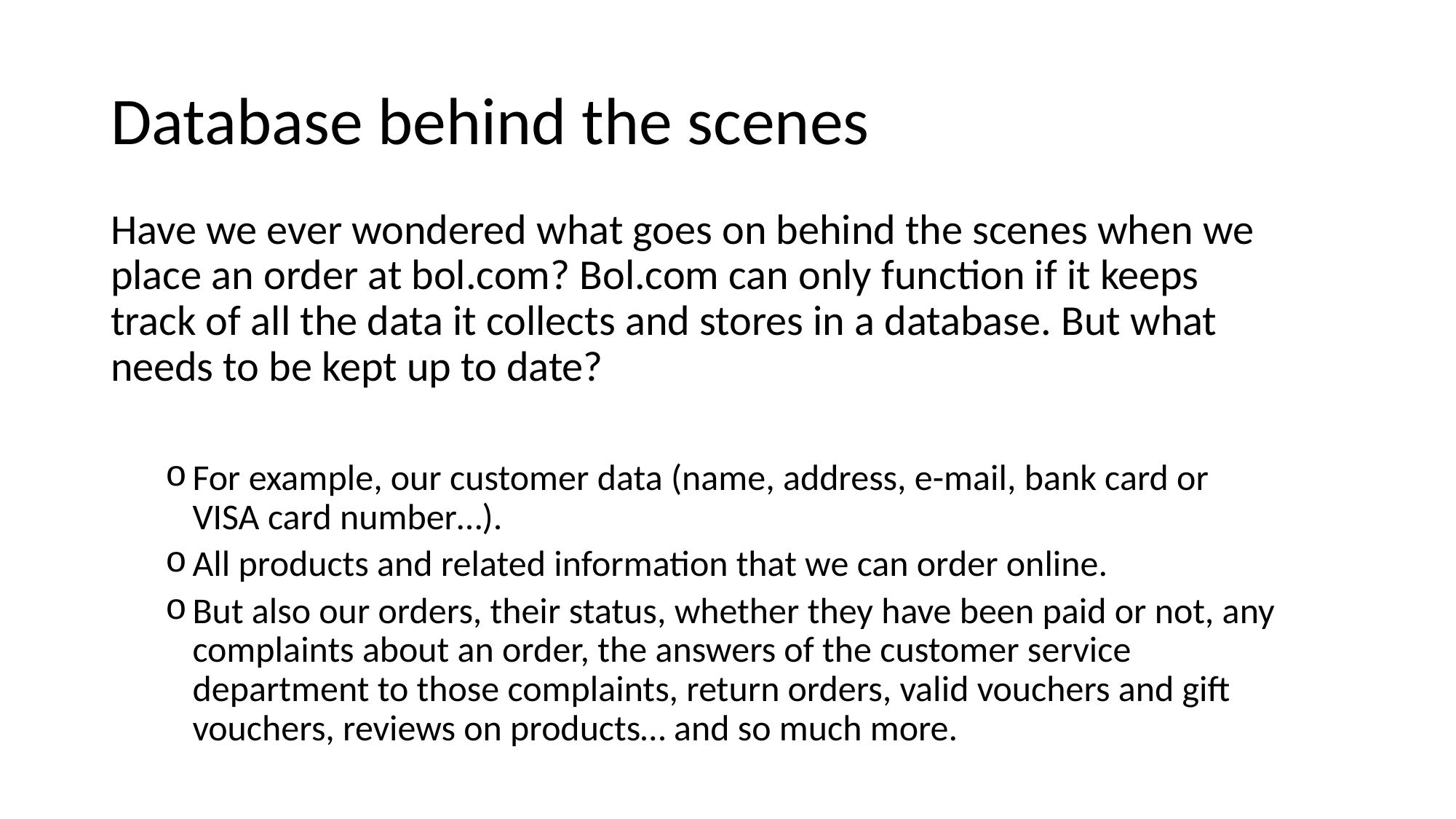

# Database behind the scenes
Have we ever wondered what goes on behind the scenes when we place an order at bol.com? Bol.com can only function if it keeps track of all the data it collects and stores in a database. But what needs to be kept up to date?

For example, our customer data (name, address, e-mail, bank card or VISA card number…).
All products and related information that we can order online.
But also our orders, their status, whether they have been paid or not, any complaints about an order, the answers of the customer service department to those complaints, return orders, valid vouchers and gift vouchers, reviews on products… and so much more.